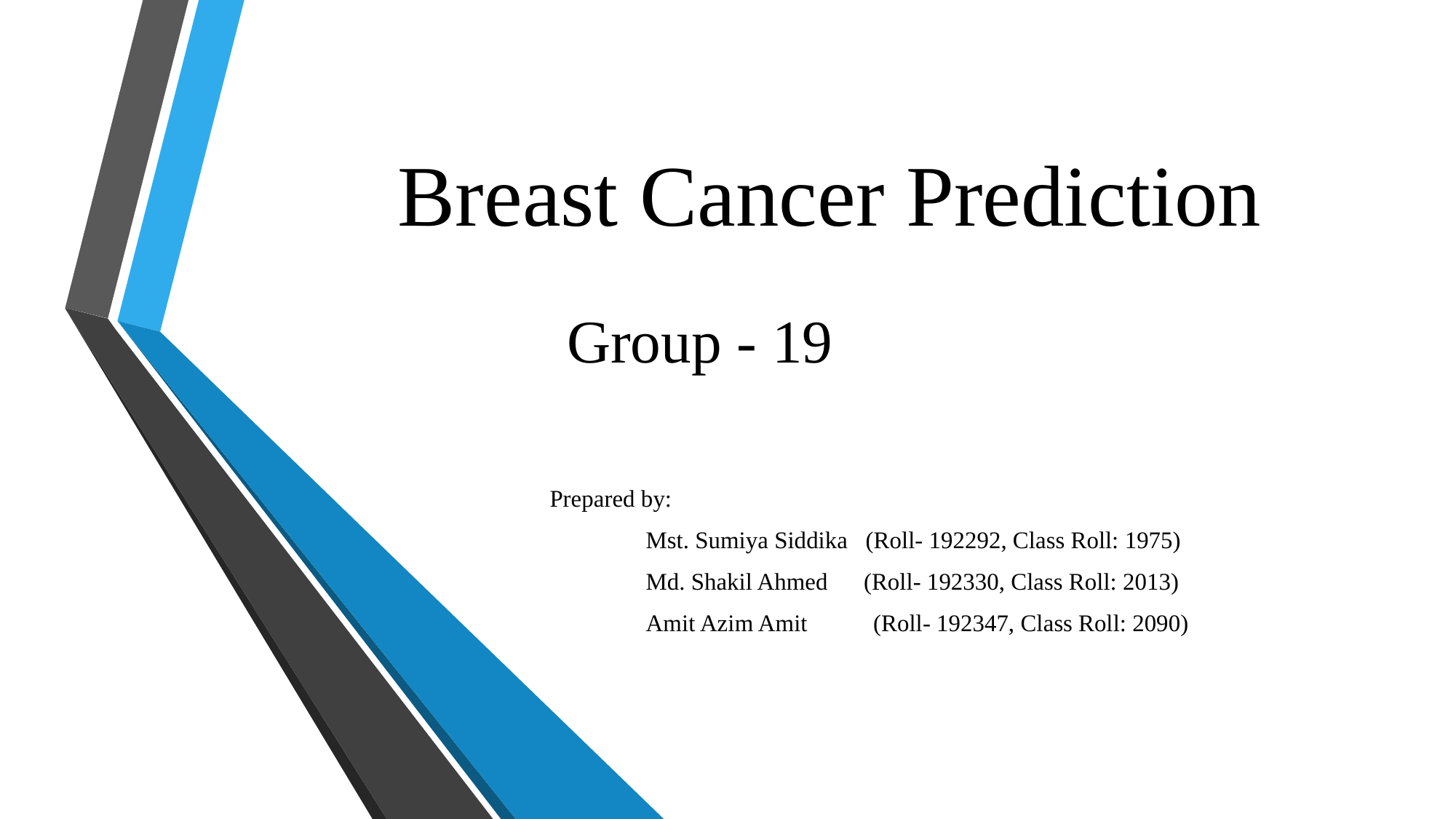

# Breast Cancer Prediction
Group - 19
Prepared by:
	Mst. Sumiya Siddika   (Roll- 192292, Class Roll: 1975)
	Md. Shakil Ahmed      (Roll- 192330, Class Roll: 2013)
	Amit Azim Amit           (Roll- 192347, Class Roll: 2090)